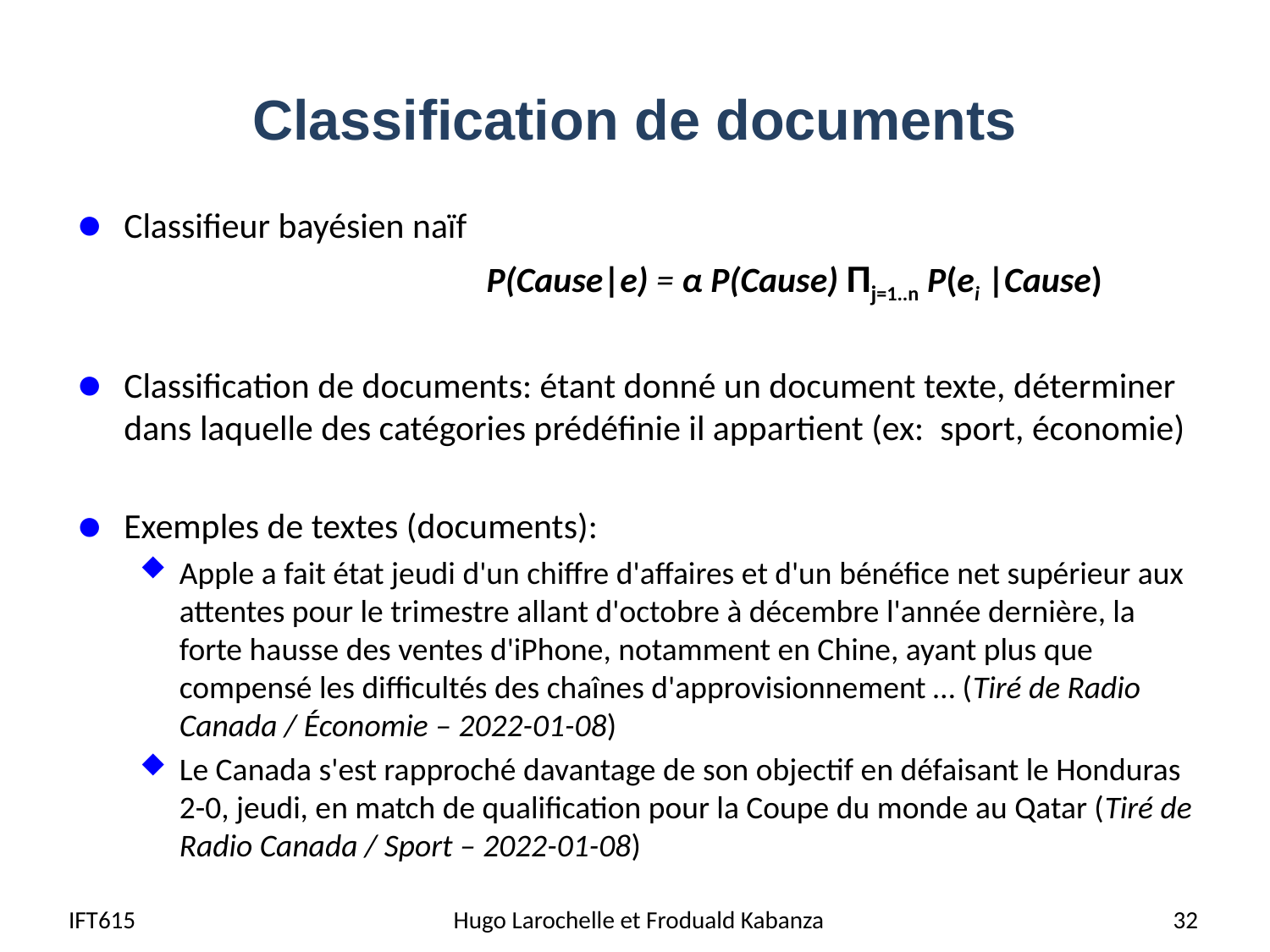

# Classification de documents
Classifieur bayésien naïf
                                                   P(Cause|e) = α P(Cause) Πj=1..n P(ei |Cause)

Classification de documents: étant donné un document texte, déterminer dans laquelle des catégories prédéfinie il appartient (ex:  sport, économie)

Exemples de textes (documents):
Apple a fait état jeudi d'un chiffre d'affaires et d'un bénéfice net supérieur aux attentes pour le trimestre allant d'octobre à décembre l'année dernière, la forte hausse des ventes d'iPhone, notamment en Chine, ayant plus que compensé les difficultés des chaînes d'approvisionnement … (Tiré de Radio Canada / Économie – 2022-01-08)
Le Canada s'est rapproché davantage de son objectif en défaisant le Honduras 2-0, jeudi, en match de qualification pour la Coupe du monde au Qatar (Tiré de Radio Canada / Sport – 2022-01-08)

IFT615
Hugo Larochelle et Froduald Kabanza
32